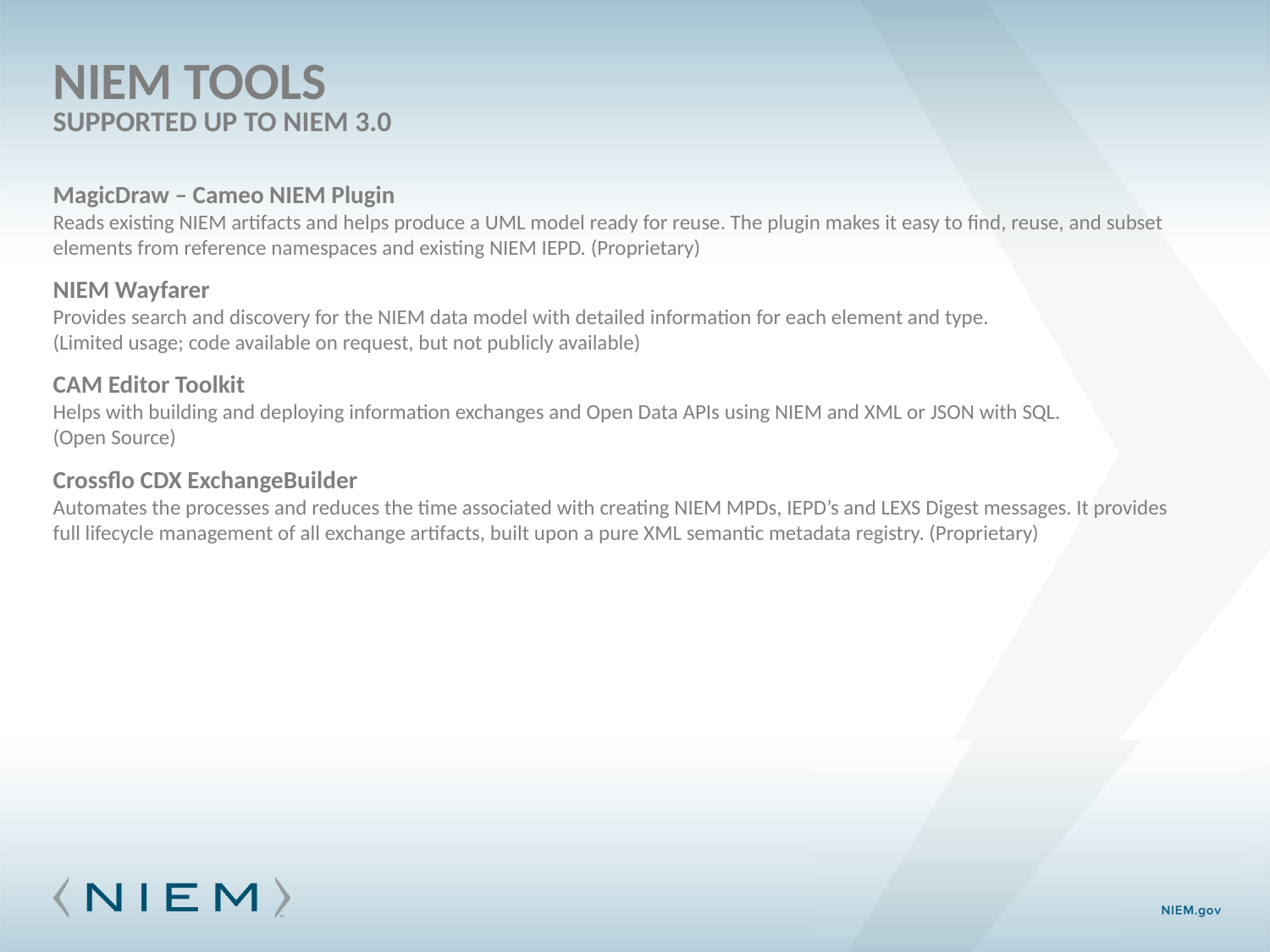

# Niem TOOLS supported UP TO NIEM 3.0

MagicDraw – Cameo NIEM Plugin
Reads existing NIEM artifacts and helps produce a UML model ready for reuse. The plugin makes it easy to find, reuse, and subset elements from reference namespaces and existing NIEM IEPD. (Proprietary)

NIEM Wayfarer
Provides search and discovery for the NIEM data model with detailed information for each element and type.
(Limited usage; code available on request, but not publicly available)

CAM Editor Toolkit
Helps with building and deploying information exchanges and Open Data APIs using NIEM and XML or JSON with SQL.
(Open Source)

Crossflo CDX ExchangeBuilder
Automates the processes and reduces the time associated with creating NIEM MPDs, IEPD’s and LEXS Digest messages. It provides full lifecycle management of all exchange artifacts, built upon a pure XML semantic metadata registry. (Proprietary)